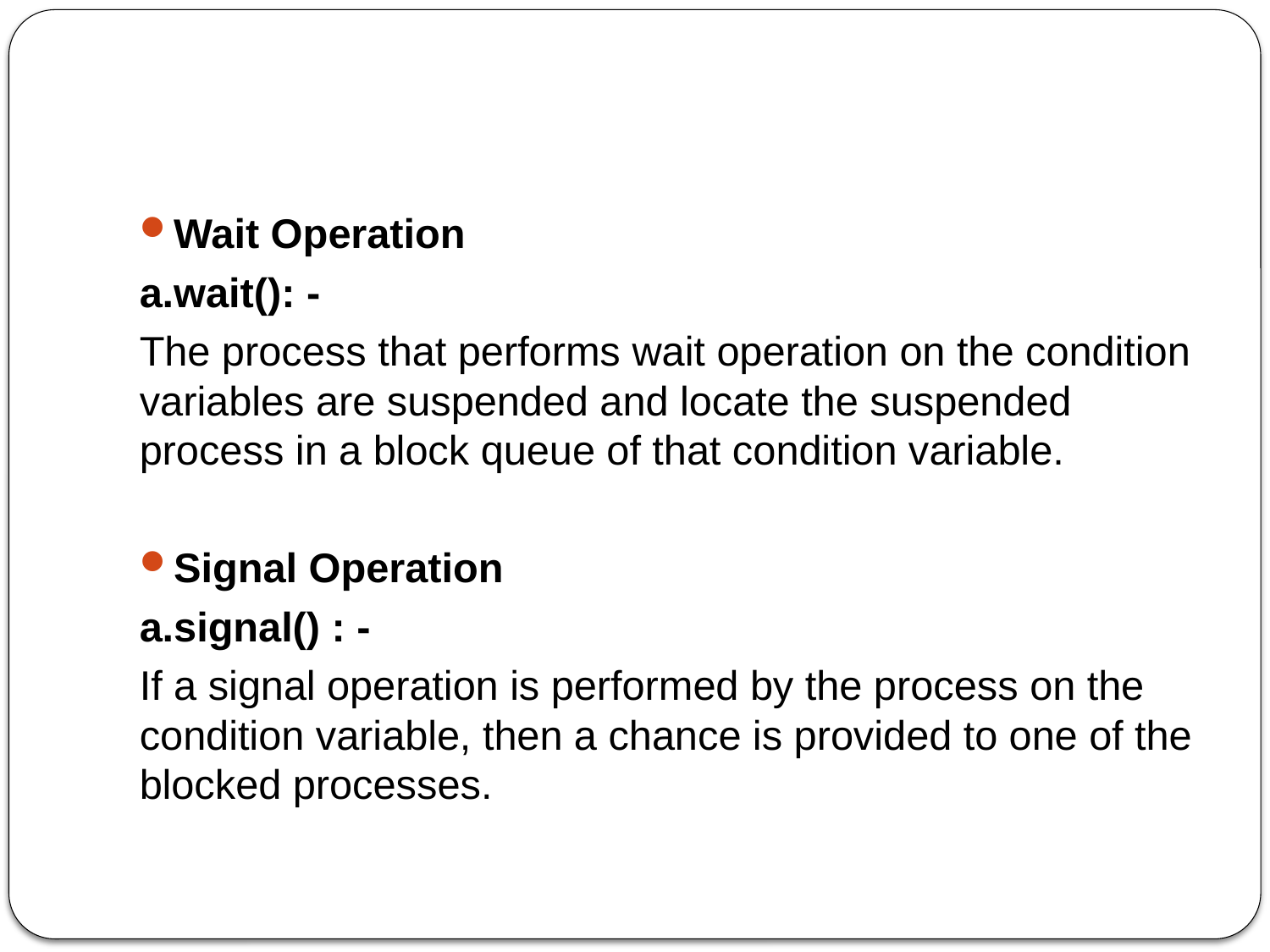

Wait Operation
a.wait(): -
The process that performs wait operation on the condition variables are suspended and locate the suspended process in a block queue of that condition variable.

Signal Operation
a.signal() : -
If a signal operation is performed by the process on the condition variable, then a chance is provided to one of the blocked processes.